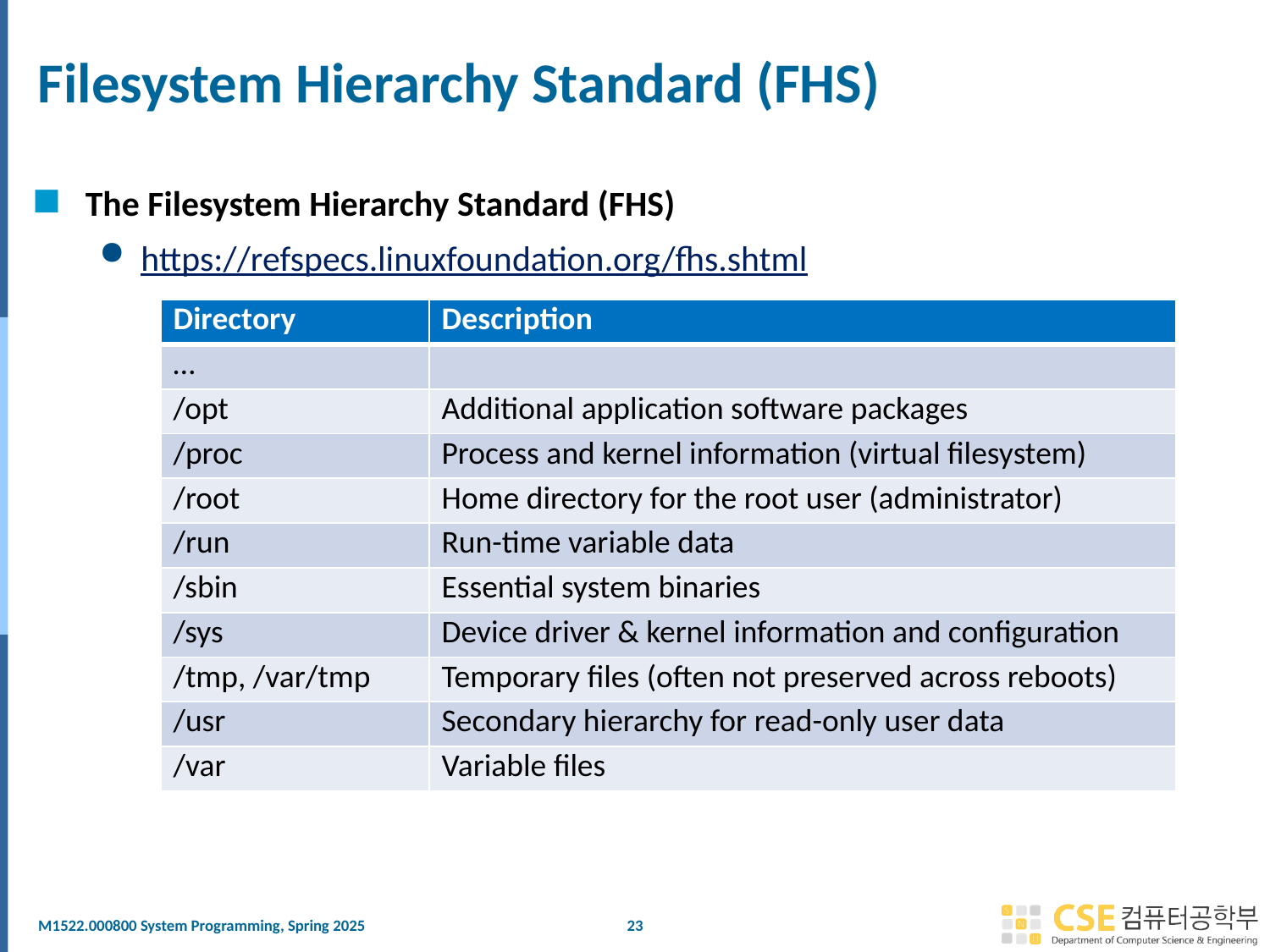

# Filesystem Hierarchy Standard (FHS)
The Filesystem Hierarchy Standard (FHS)
https://refspecs.linuxfoundation.org/fhs.shtml

| Directory | Description |
| --- | --- |
| … |  |
| /opt | Additional application software packages |
| /proc | Process and kernel information (virtual filesystem) |
| /root | Home directory for the root user (administrator) |
| /run | Run-time variable data |
| /sbin | Essential system binaries |
| /sys | Device driver & kernel information and configuration |
| /tmp, /var/tmp | Temporary files (often not preserved across reboots) |
| /usr | Secondary hierarchy for read-only user data |
| /var | Variable files |